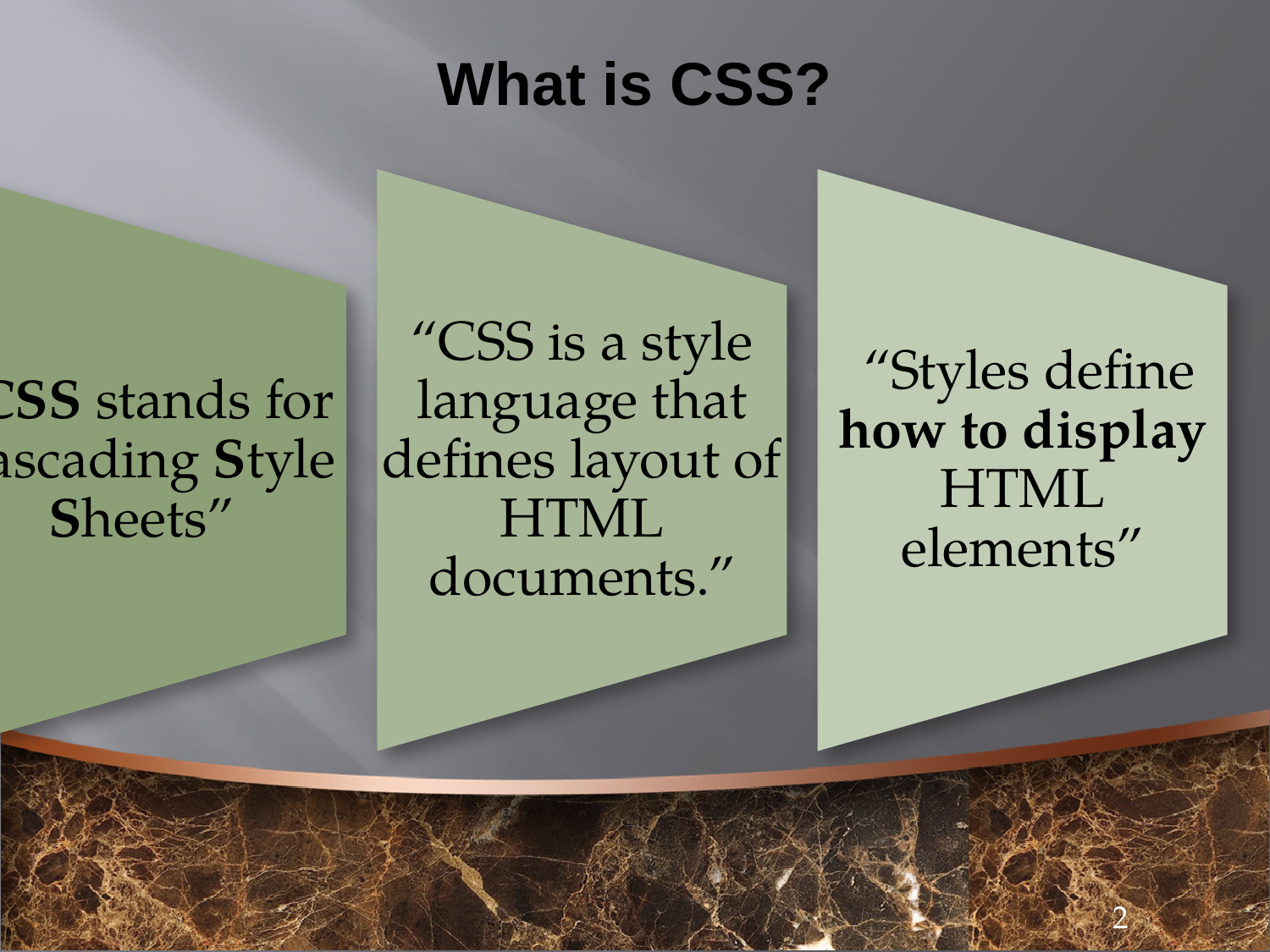

# What is CSS?
“CSS stands for Cascading Style Sheets”
“CSS is a style language that defines layout of HTML documents.”
 “Styles define how to display HTML elements”

2